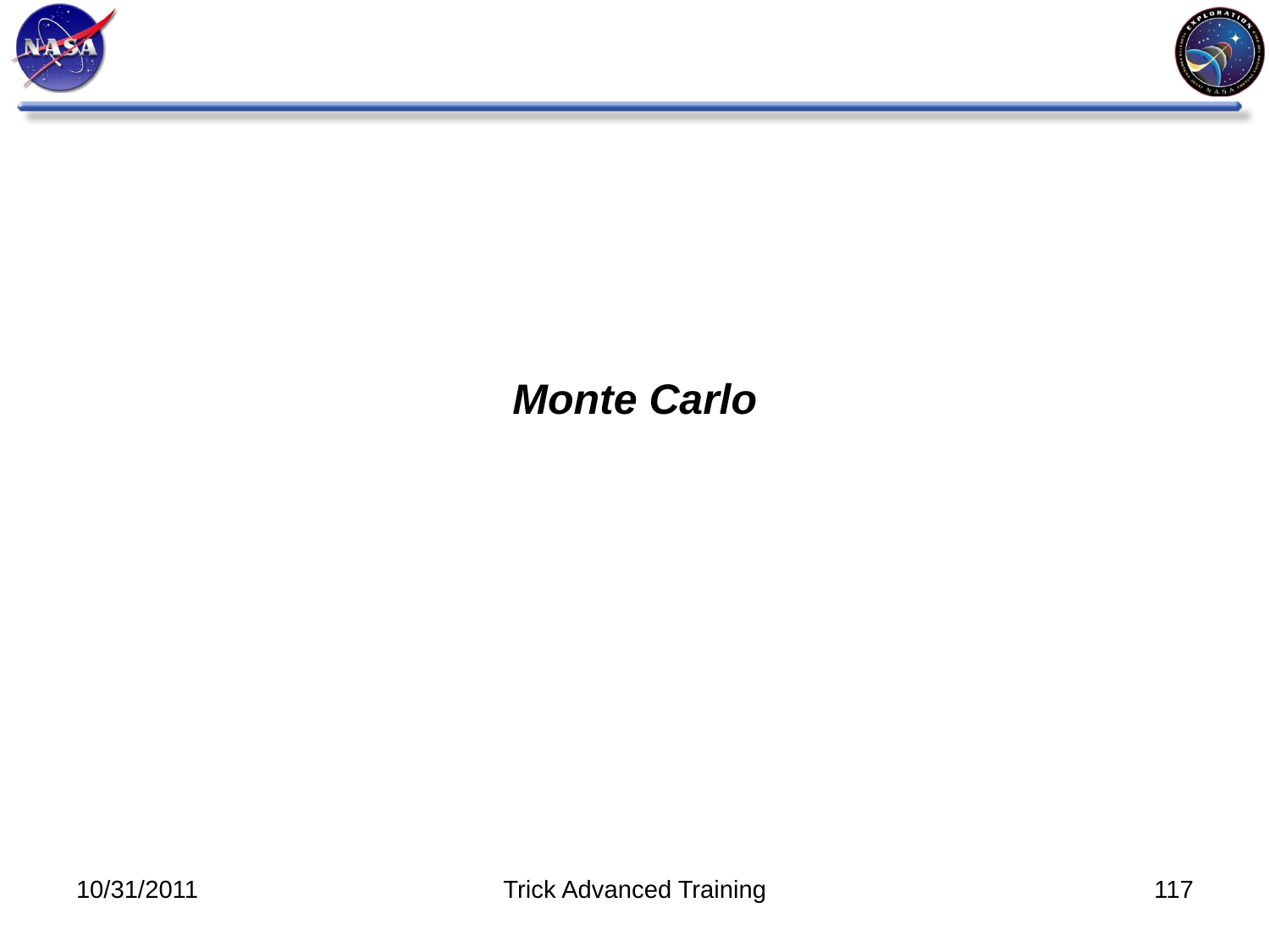

# Monte Carlo
10/31/2011
Trick Advanced Training
117